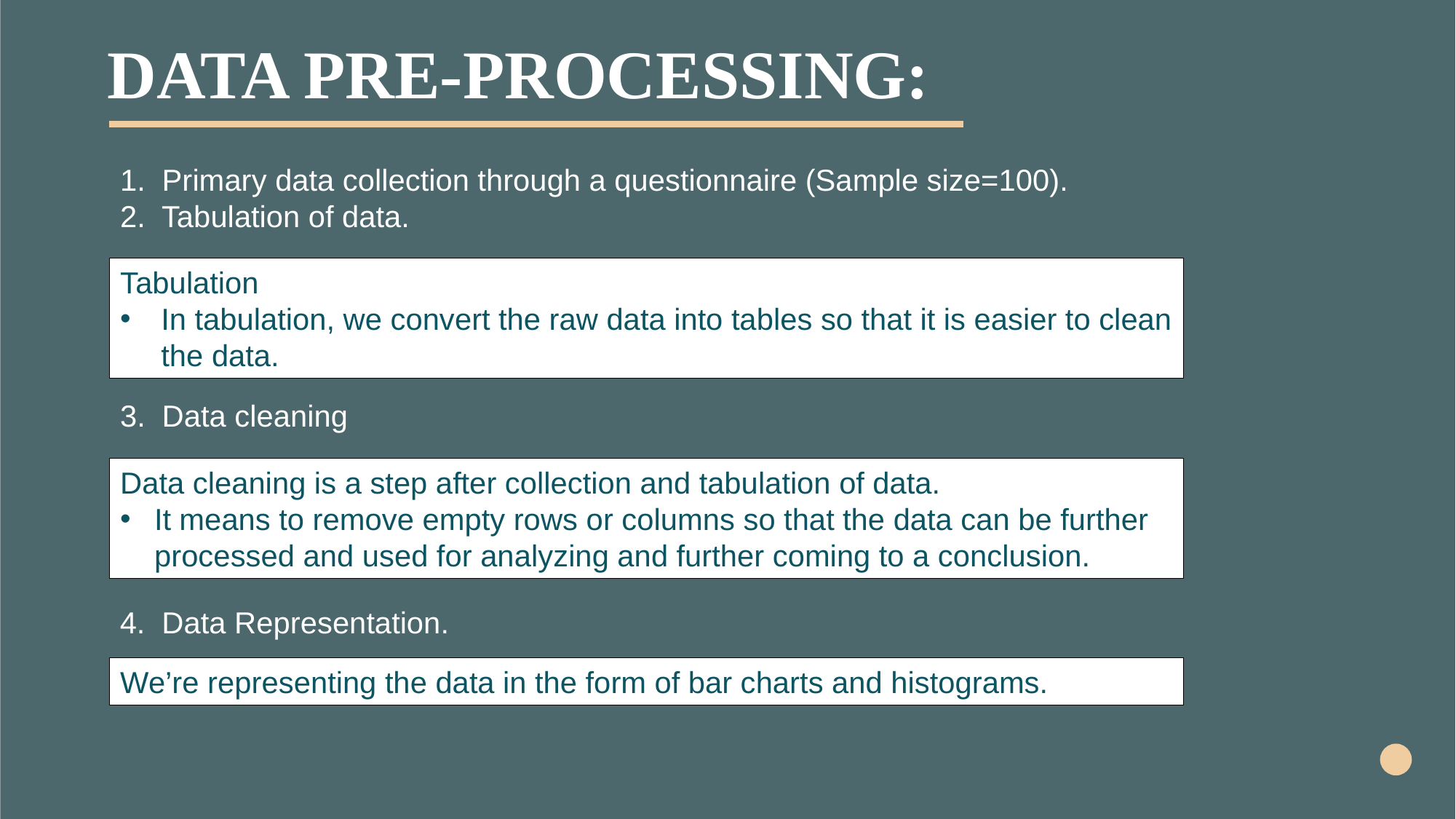

DATA PRE-PROCESSING:

1.  Primary data collection through a questionnaire (Sample size=100).
2.  Tabulation of data.
Tabulation
In tabulation, we convert the raw data into tables so that it is easier to clean the data.
3.  Data cleaning
Data cleaning is a step after collection and tabulation of data.
It means to remove empty rows or columns so that the data can be further processed and used for analyzing and further coming to a conclusion.
4.  Data Representation.
We’re representing the data in the form of bar charts and histograms.
7